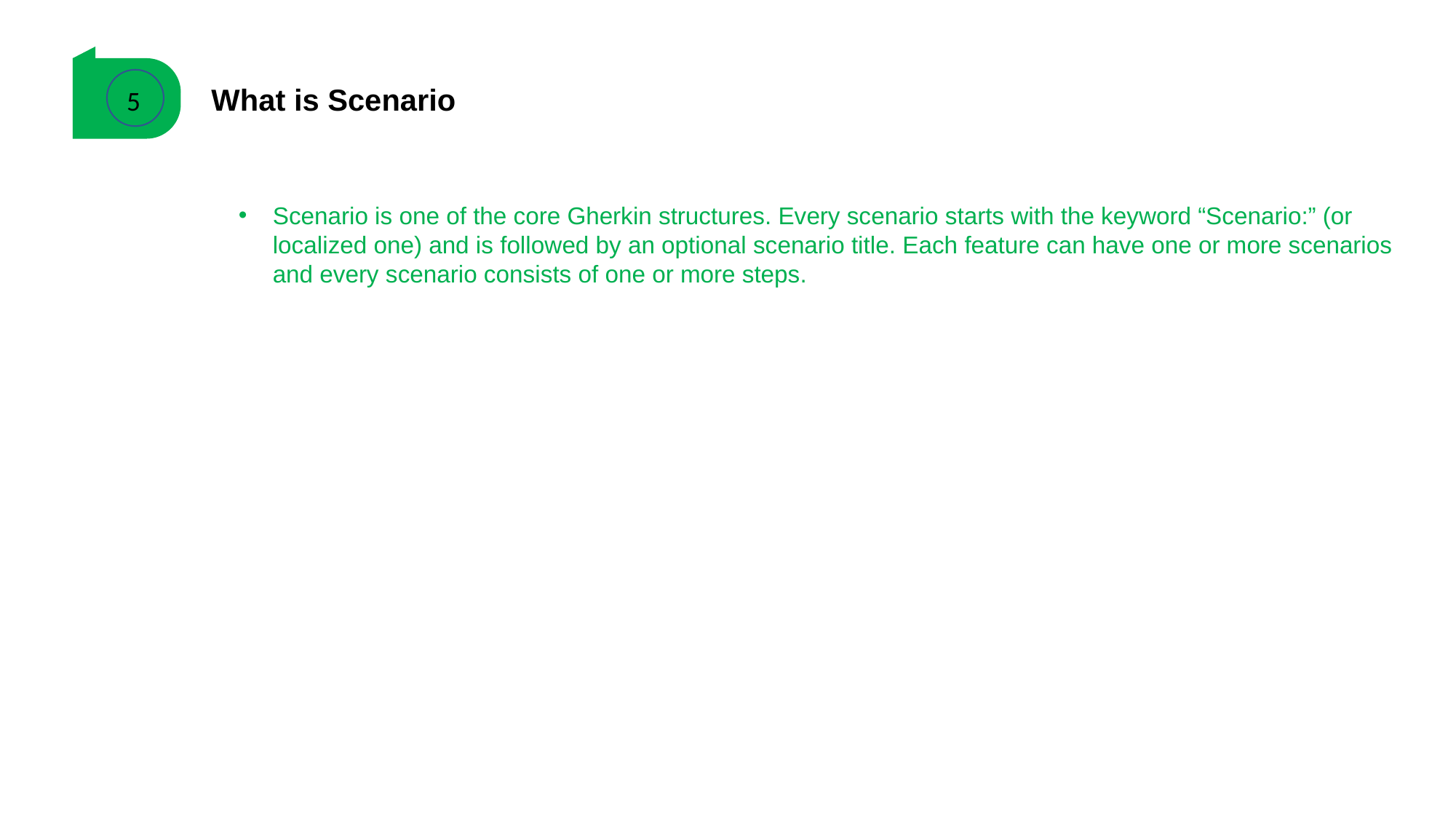

What is Scenario
5

Scenario is one of the core Gherkin structures. Every scenario starts with the keyword “Scenario:” (or localized one) and is followed by an optional scenario title. Each feature can have one or more scenarios and every scenario consists of one or more steps.